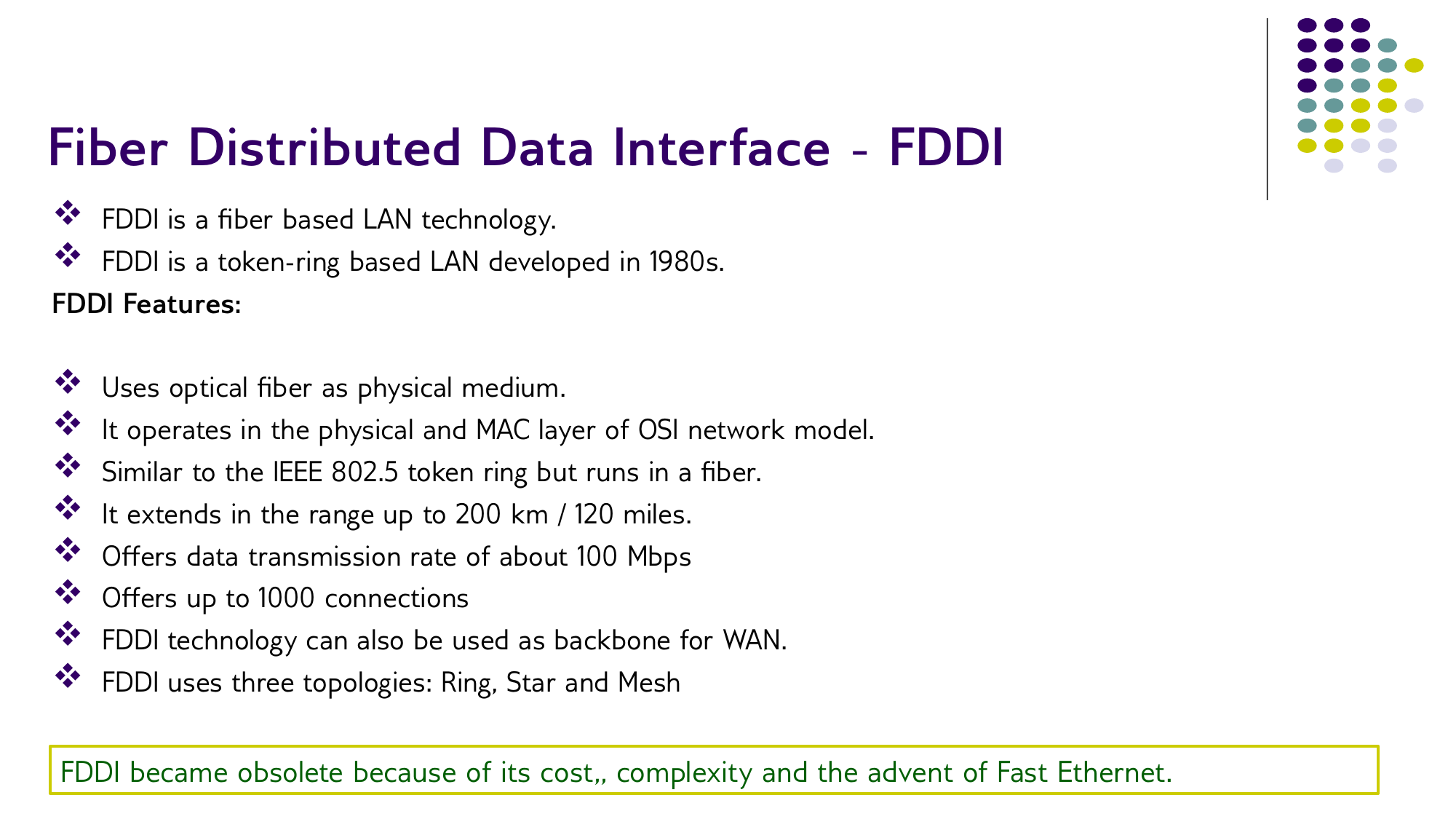

# Fiber Distributed Data Interface - FDDI
FDDI is a fiber based LAN technology.
FDDI is a token-ring based LAN developed in 1980s.
FDDI Features:

Uses optical fiber as physical medium.
It operates in the physical and MAC layer of OSI network model.
Similar to the IEEE 802.5 token ring but runs in a fiber.
It extends in the range up to 200 km / 120 miles.
Offers data transmission rate of about 100 Mbps
Offers up to 1000 connections
FDDI technology can also be used as backbone for WAN.
FDDI uses three topologies: Ring, Star and Mesh

FDDI became obsolete because of its cost,, complexity and the advent of Fast Ethernet.
32